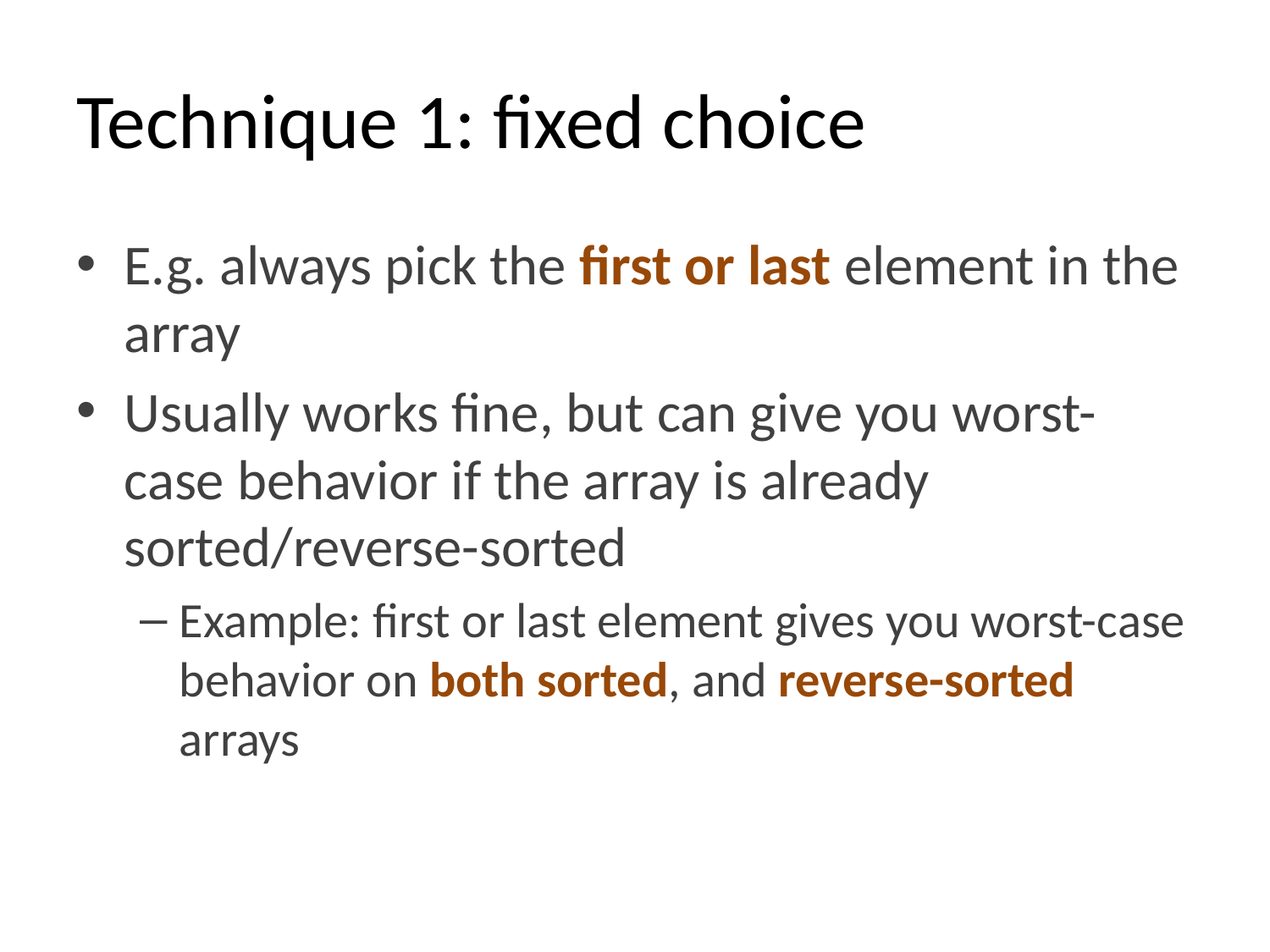

# Technique 1: fixed choice
E.g. always pick the first or last element in the array
Usually works fine, but can give you worst-case behavior if the array is already sorted/reverse-sorted
Example: first or last element gives you worst-case behavior on both sorted, and reverse-sorted arrays